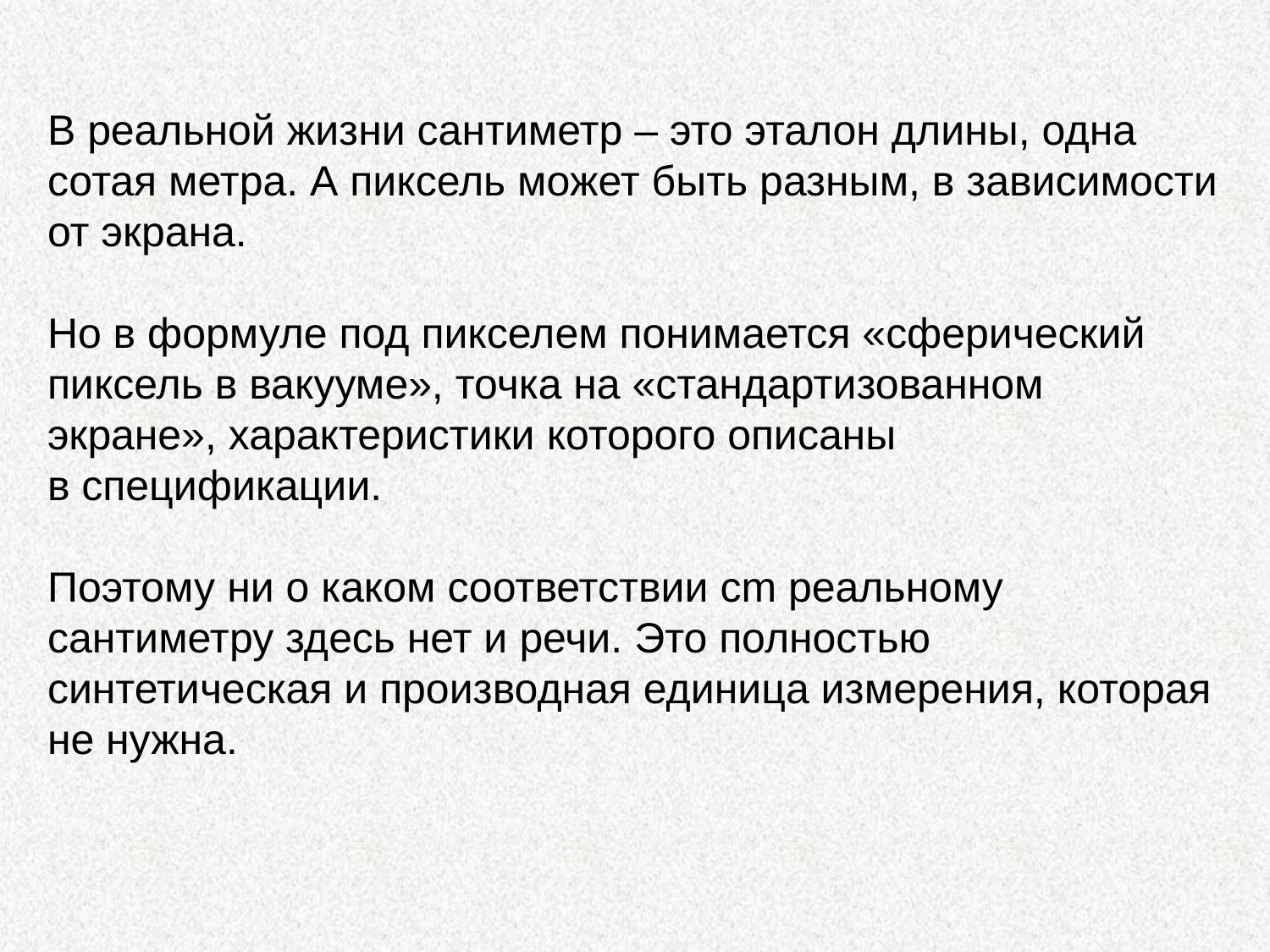

В реальной жизни сантиметр – это эталон длины, одна сотая метра. А пиксель может быть разным, в зависимости от экрана.

Но в формуле под пикселем понимается «сферический пиксель в вакууме», точка на «стандартизованном экране», характеристики которого описаны в спецификации.

Поэтому ни о каком соответствии cm реальному сантиметру здесь нет и речи. Это полностью синтетическая и производная единица измерения, которая не нужна.